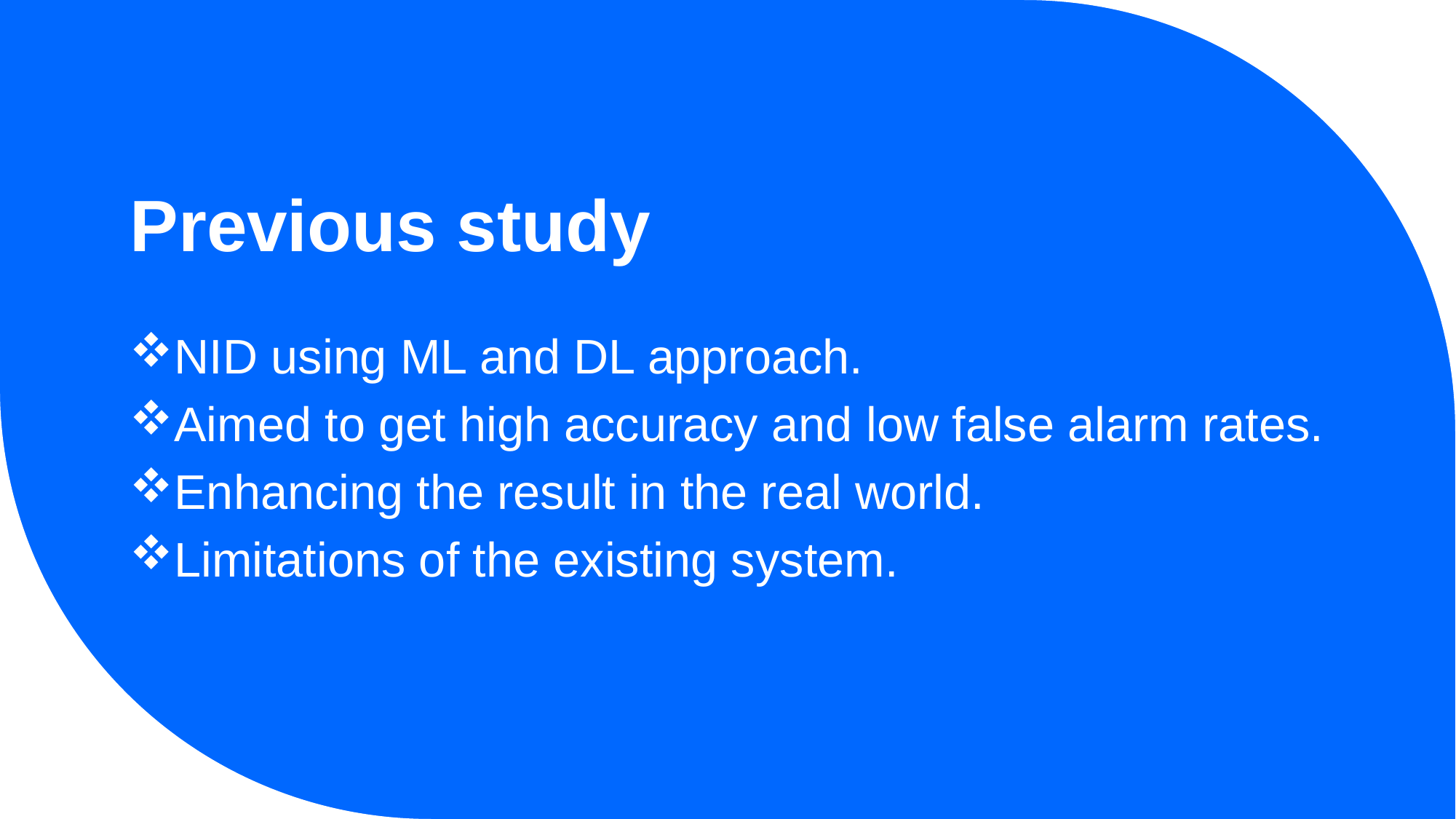

# Previous study
NID using ML and DL approach.
Aimed to get high accuracy and low false alarm rates.
Enhancing the result in the real world.
Limitations of the existing system.